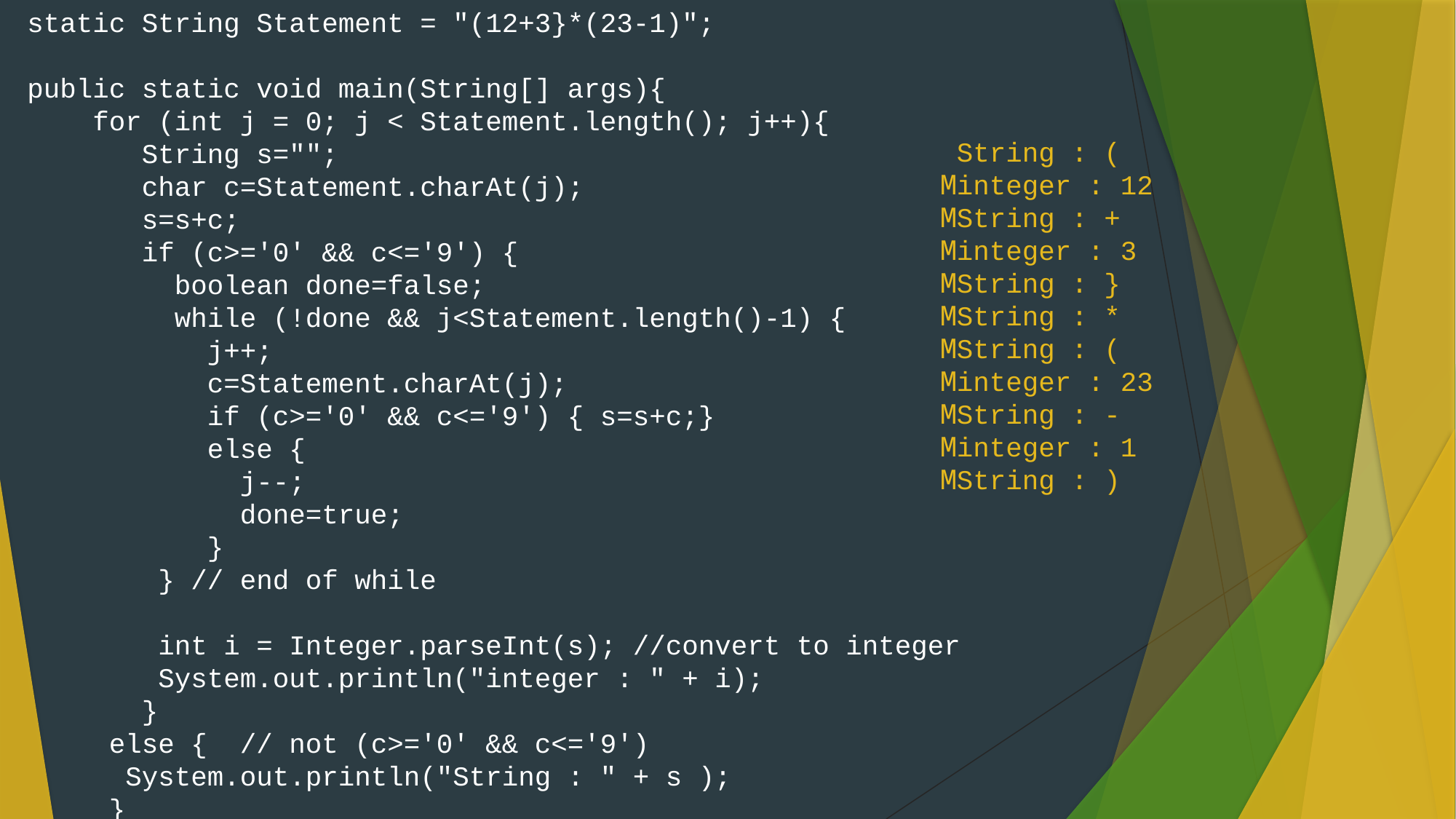

static String Statement = "(12+3}*(23-1)";
 public static void main(String[] args){
     for (int j = 0; j < Statement.length(); j++){
        String s="";
        char c=Statement.charAt(j);
        s=s+c;
        if (c>='0' && c<='9') {
          boolean done=false;
          while (!done && j<Statement.length()-1) {
            j++;
            c=Statement.charAt(j);
            if (c>='0' && c<='9') { s=s+c;}
            else {
              j--;
              done=true;
            }
         } // end of while
         int i = Integer.parseInt(s); //convert to integer
         System.out.println("integer : " + i);
        }
      else {  // not (c>='0' && c<='9')
       System.out.println("String : " + s );
      }
    }
  }
 String : (
Minteger : 12
MString : +
Minteger : 3
MString : }
MString : *
MString : (
Minteger : 23
MString : -
Minteger : 1
MString : )